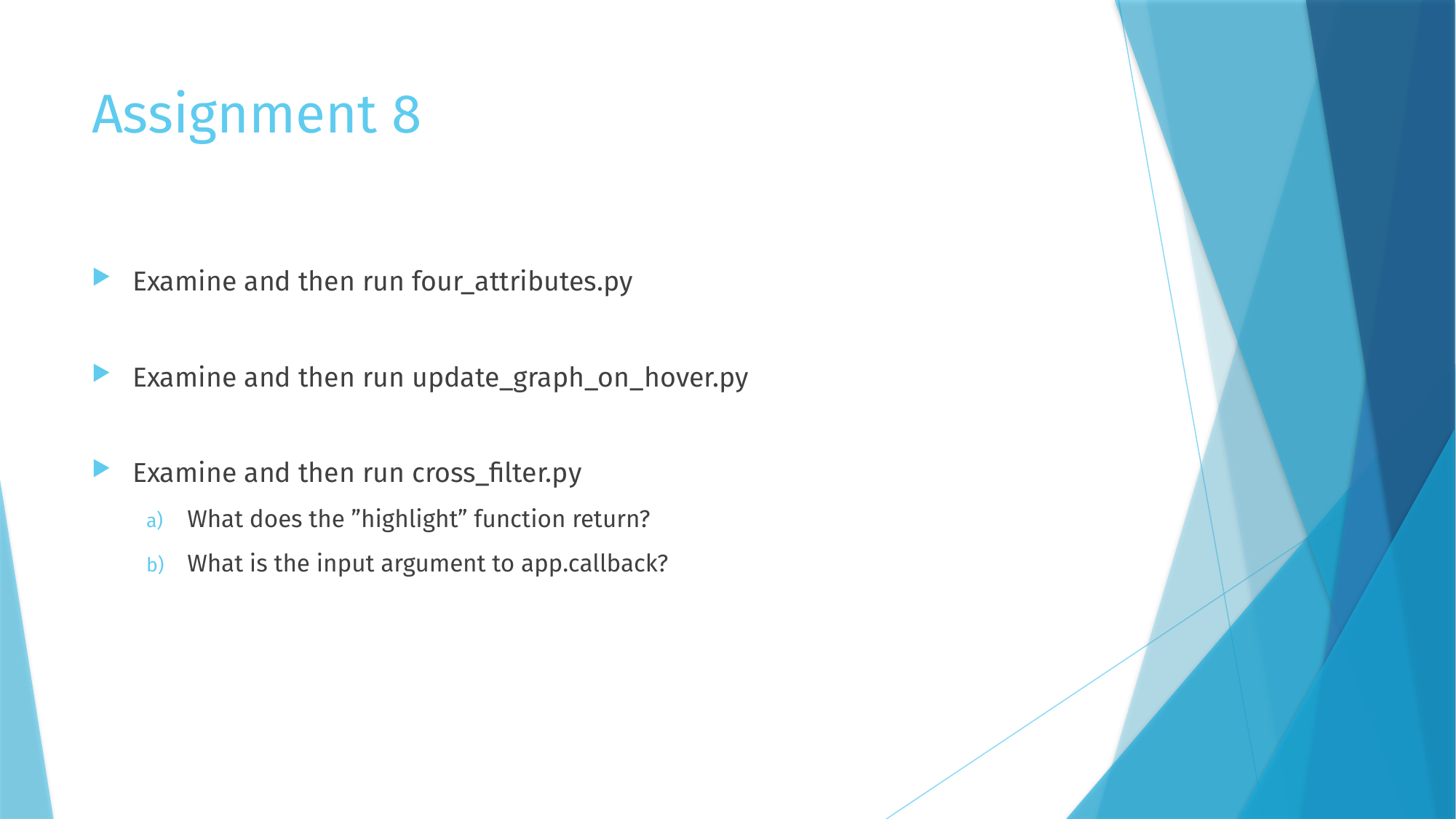

# Assignment 8
Examine and then run four_attributes.py

Examine and then run update_graph_on_hover.py

Examine and then run cross_filter.py
What does the ”highlight” function return?
What is the input argument to app.callback?